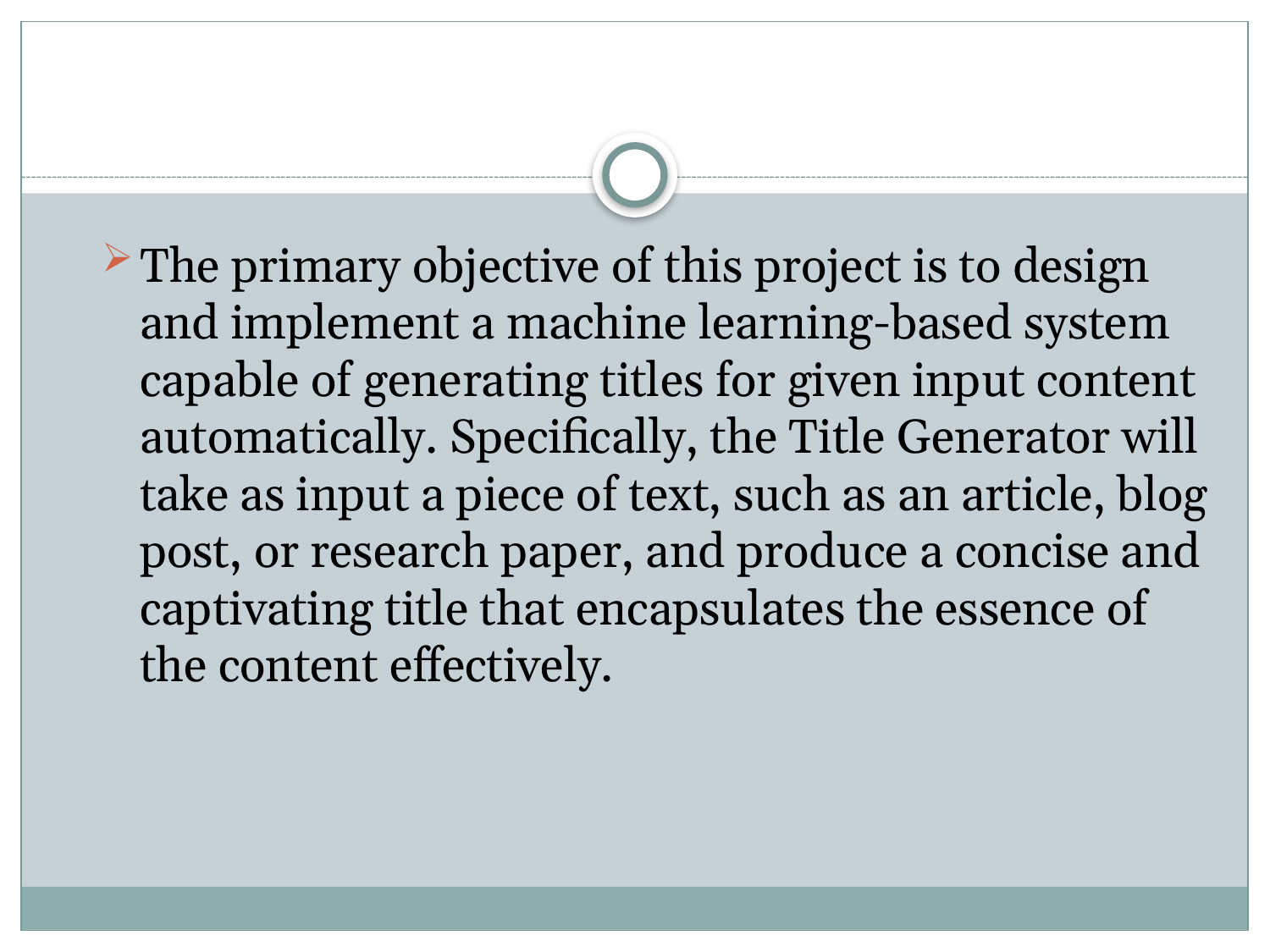

The primary objective of this project is to design and implement a machine learning-based system capable of generating titles for given input content automatically. Specifically, the Title Generator will take as input a piece of text, such as an article, blog post, or research paper, and produce a concise and captivating title that encapsulates the essence of the content effectively.